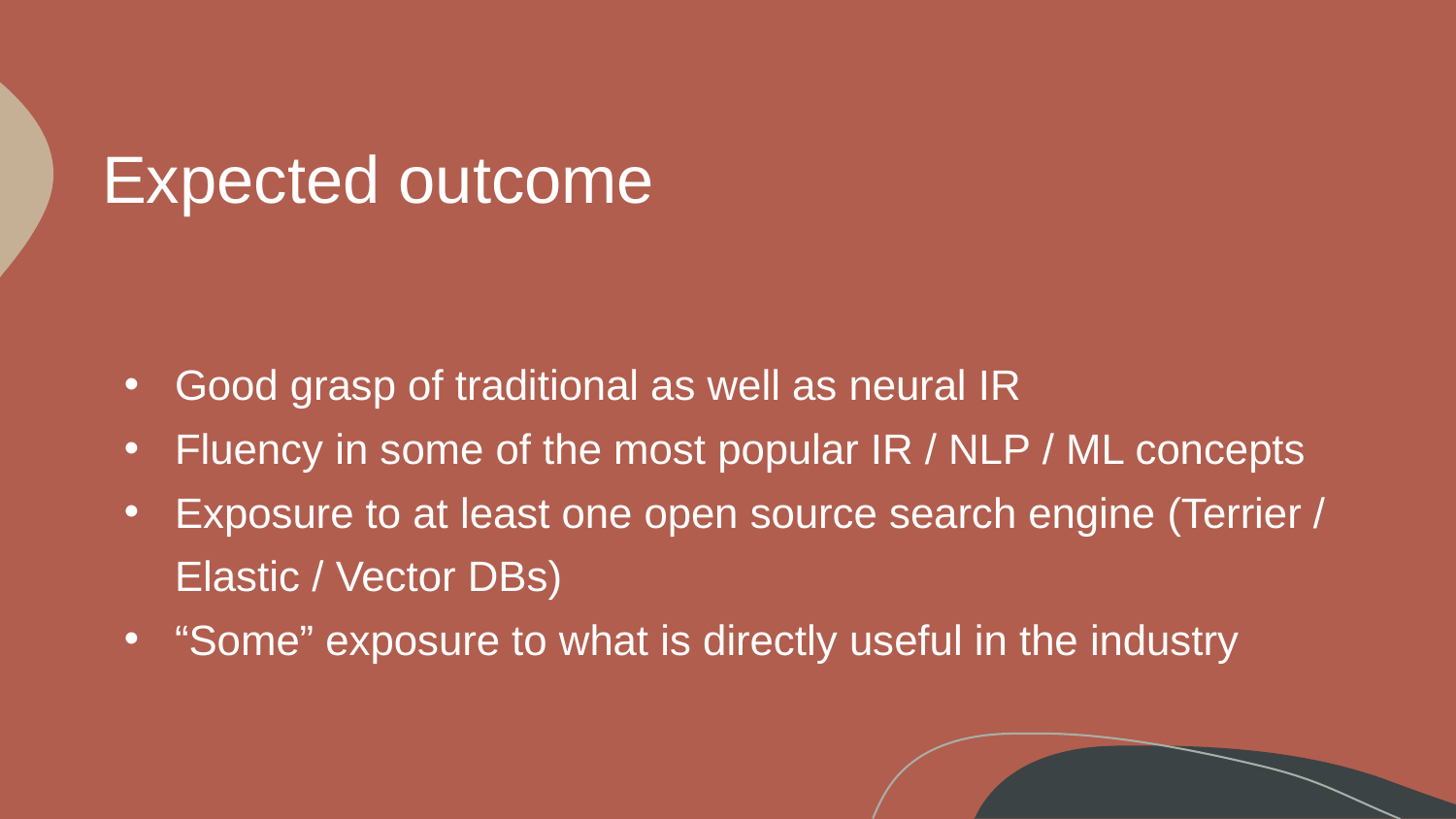

# Expected outcome

Good grasp of traditional as well as neural IR
Fluency in some of the most popular IR / NLP / ML concepts
Exposure to at least one open source search engine (Terrier / Elastic / Vector DBs)
“Some” exposure to what is directly useful in the industry